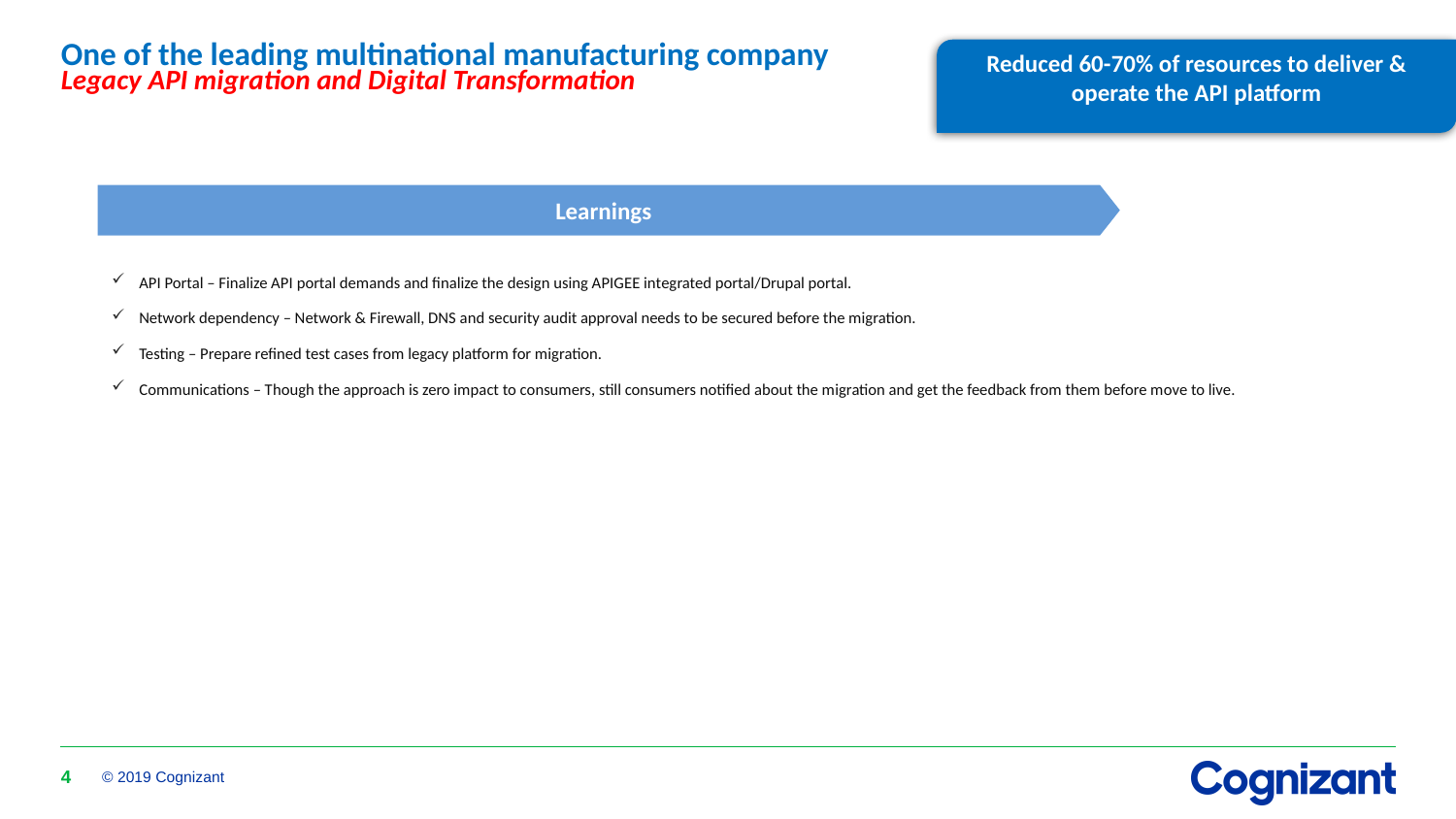

Reduced 60-70% of resources to deliver & operate the API platform
One of the leading multinational manufacturing company
Legacy API migration and Digital Transformation
Learnings

API Portal – Finalize API portal demands and finalize the design using APIGEE integrated portal/Drupal portal.
Network dependency – Network & Firewall, DNS and security audit approval needs to be secured before the migration.
Testing – Prepare refined test cases from legacy platform for migration.
Communications – Though the approach is zero impact to consumers, still consumers notified about the migration and get the feedback from them before move to live.

4
© 2019 Cognizant